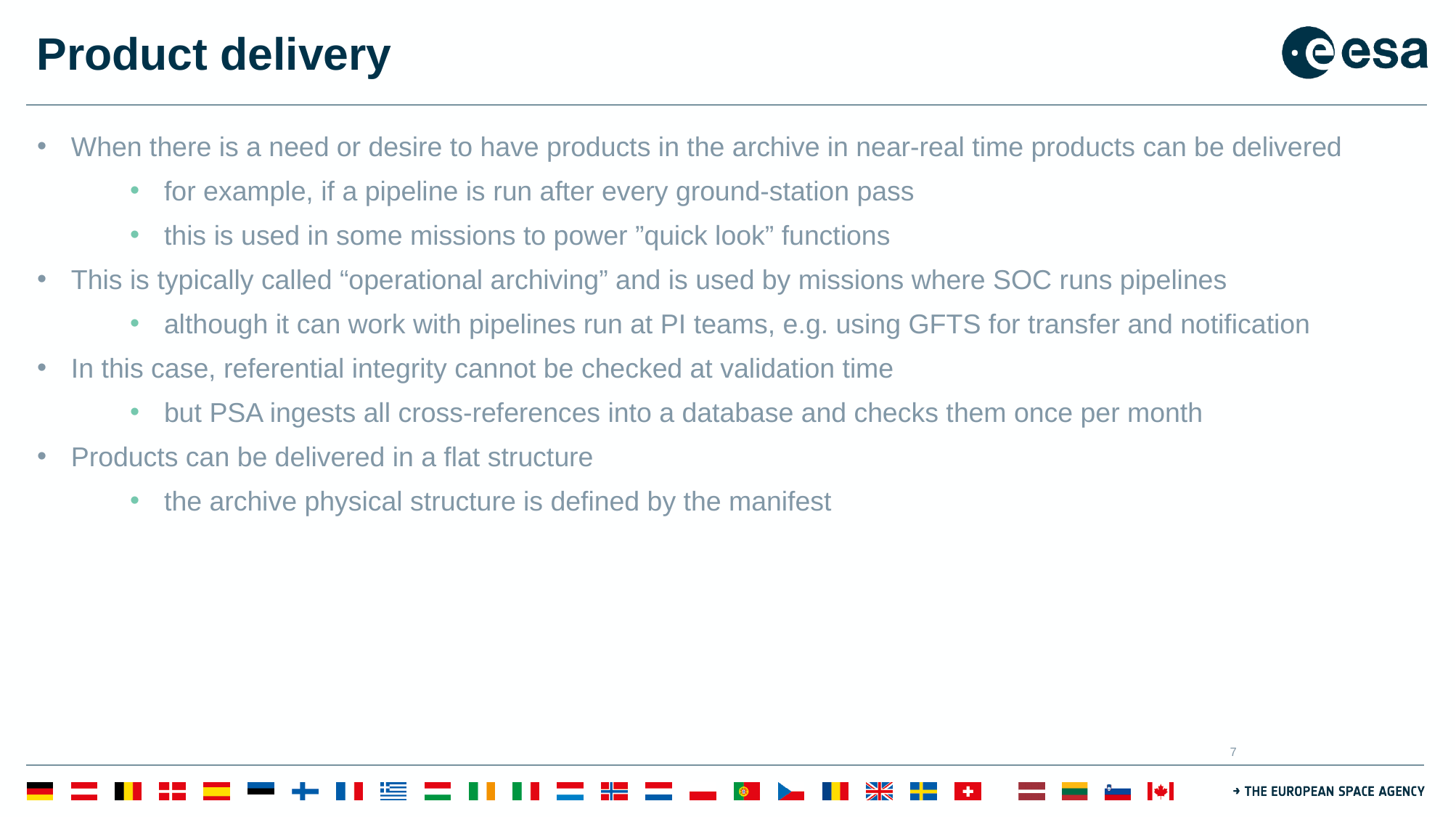

# Product delivery
When there is a need or desire to have products in the archive in near-real time products can be delivered
for example, if a pipeline is run after every ground-station pass
this is used in some missions to power ”quick look” functions
This is typically called “operational archiving” and is used by missions where SOC runs pipelines
although it can work with pipelines run at PI teams, e.g. using GFTS for transfer and notification
In this case, referential integrity cannot be checked at validation time
but PSA ingests all cross-references into a database and checks them once per month
Products can be delivered in a flat structure
the archive physical structure is defined by the manifest